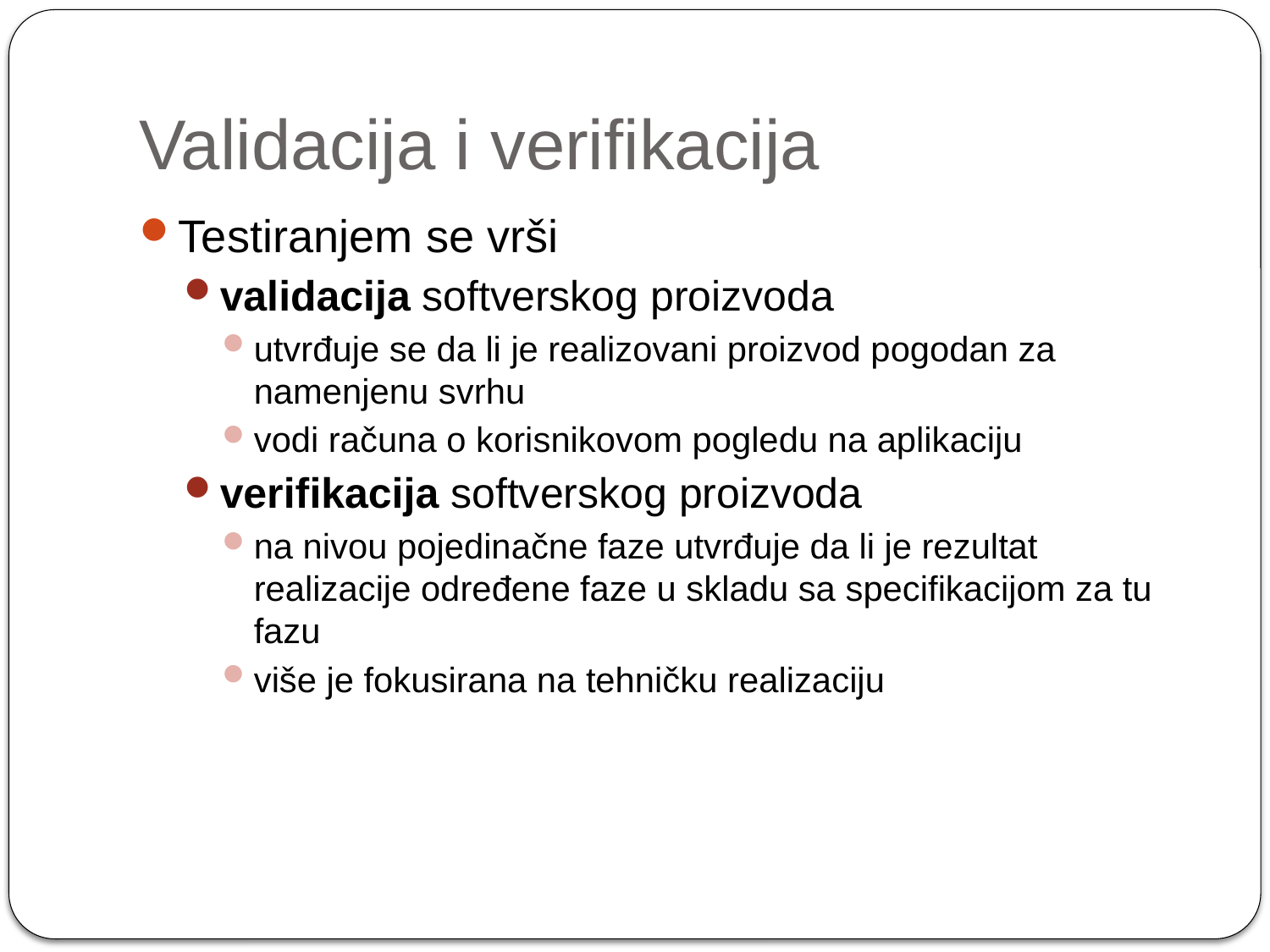

# Validacija i verifikacija
Testiranjem se vrši
validacija softverskog proizvoda
utvrđuje se da li je realizovani proizvod pogodan za namenjenu svrhu
vodi računa o korisnikovom pogledu na aplikaciju
verifikacija softverskog proizvoda
na nivou pojedinačne faze utvrđuje da li je rezultat realizacije određene faze u skladu sa specifikacijom za tu fazu
više je fokusirana na tehničku realizaciju